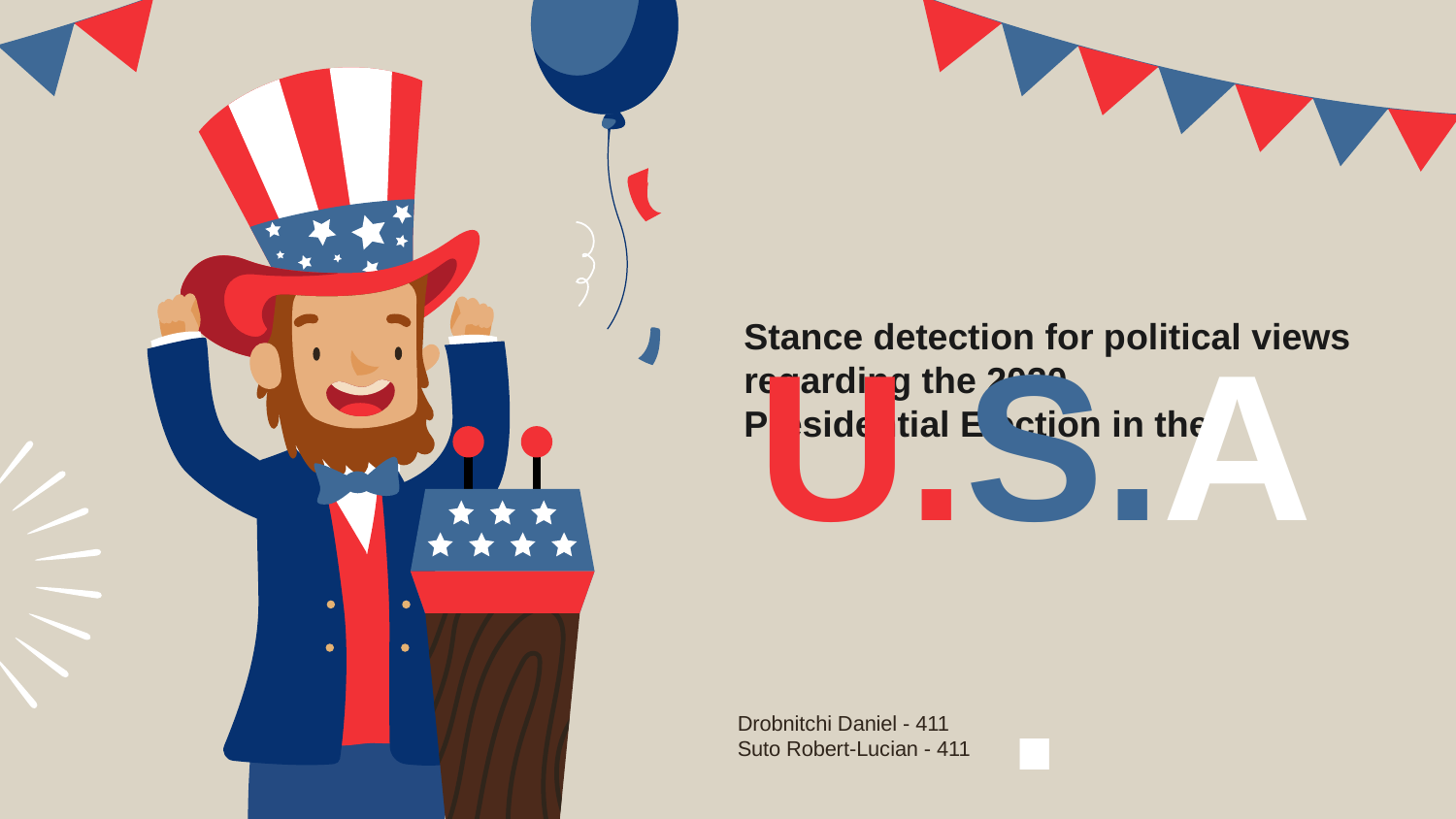

# Stance detection for political views regarding the 2020 Presidential Election in the

U.S.A.
Drobnitchi Daniel - 411
Suto Robert-Lucian - 411